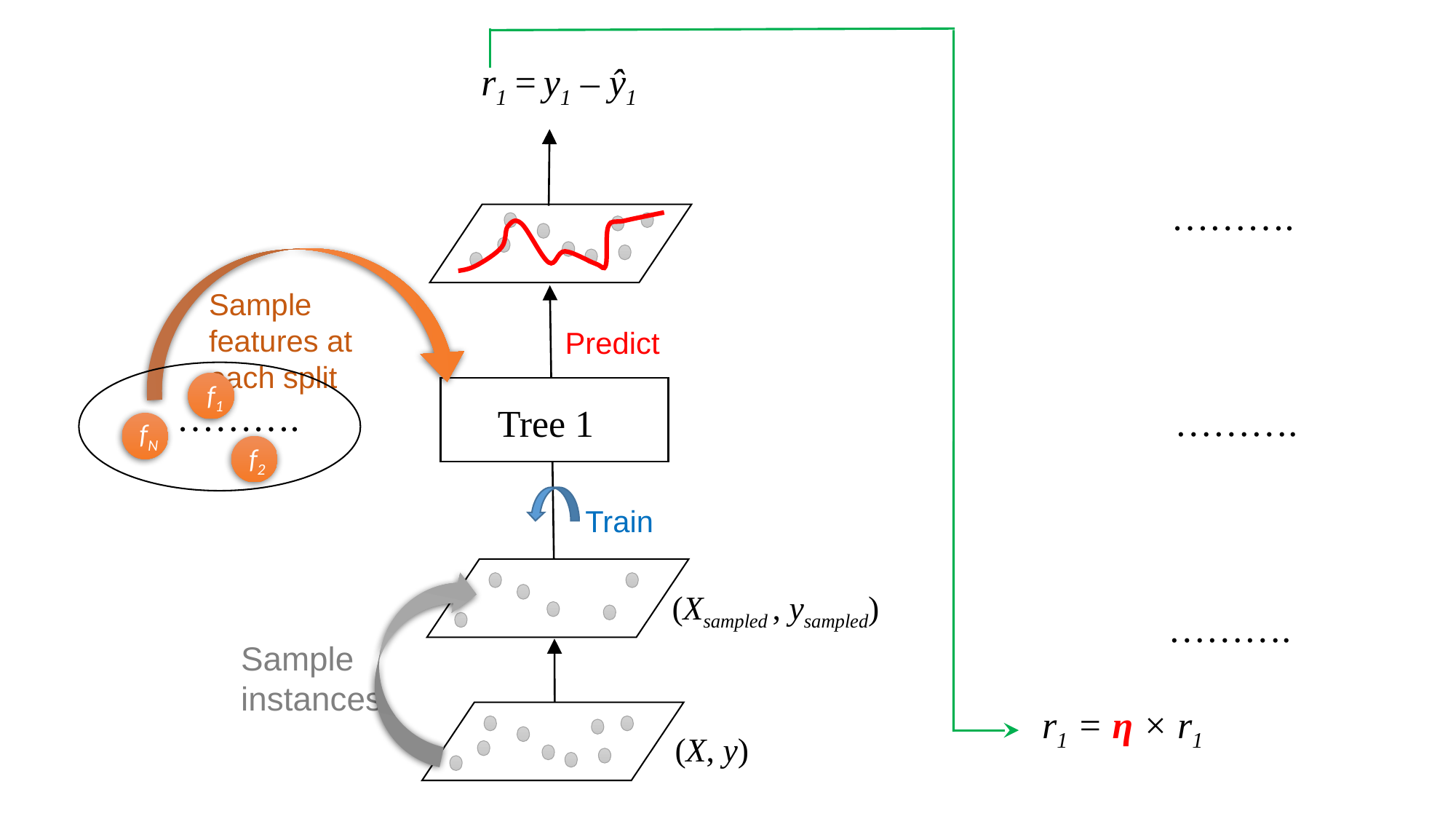

r1 = y1 – ŷ1

……….

Sample features at each split
Predict

f1

……….
……….
Tree 1
fN

f2

Train

(Xsampled , ysampled)

……….

Sample instances
r1 = η × r1

(X, y)